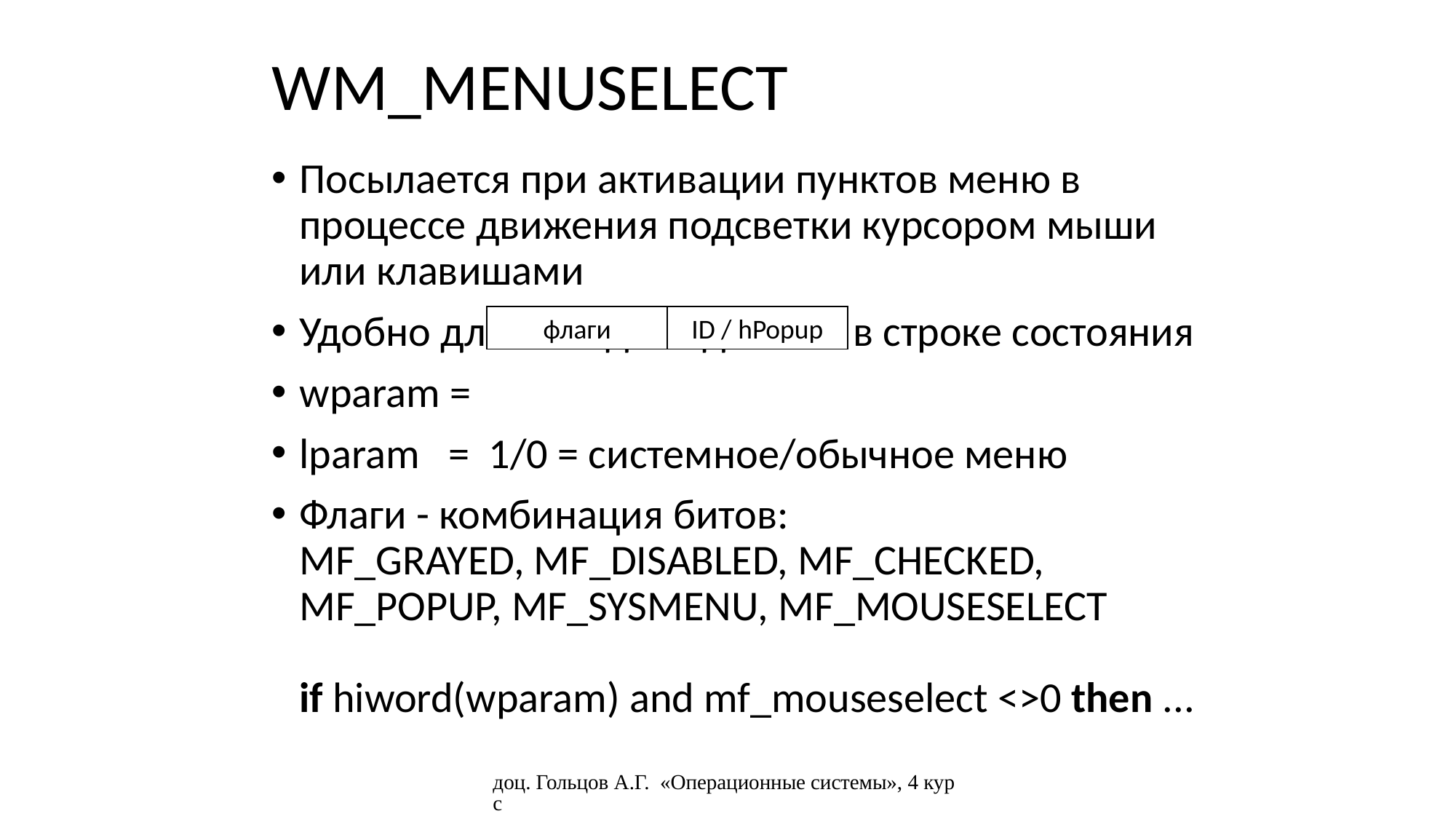

# WM_MENUSELECT
Посылается при активации пунктов меню в процессе движения подсветки курсором мыши или клавишами
Удобно для вывода подсказок в строке состояния
wparam =
lparam   =  1/0 = системное/обычное меню
Флаги - комбинация битов:
MF_GRAYED, MF_DISABLED, MF_CHECKED, MF_POPUP, MF_SYSMENU, MF_MOUSESELECT
if hiword(wparam) and mf_mouseselect <>0 then ...
флаги
ID / hPopup
доц. Гольцов А.Г.  «Операционные системы», 4 курс